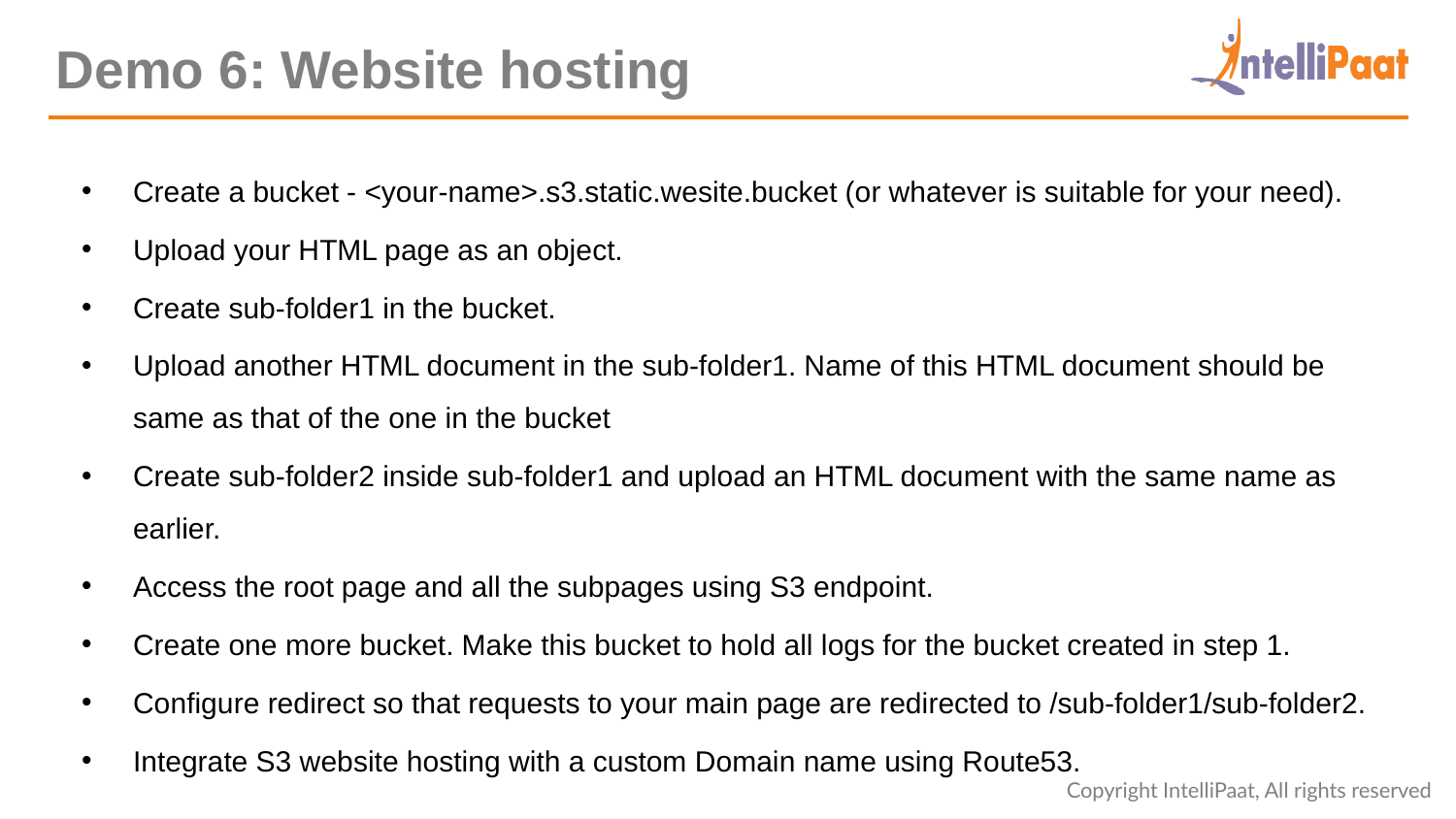

Demo 6: Website hosting
Create a bucket - <your-name>.s3.static.wesite.bucket (or whatever is suitable for your need).
Upload your HTML page as an object.
Create sub-folder1 in the bucket.
Upload another HTML document in the sub-folder1. Name of this HTML document should be same as that of the one in the bucket
Create sub-folder2 inside sub-folder1 and upload an HTML document with the same name as earlier.
Access the root page and all the subpages using S3 endpoint.
Create one more bucket. Make this bucket to hold all logs for the bucket created in step 1.
Configure redirect so that requests to your main page are redirected to /sub-folder1/sub-folder2.
Integrate S3 website hosting with a custom Domain name using Route53.